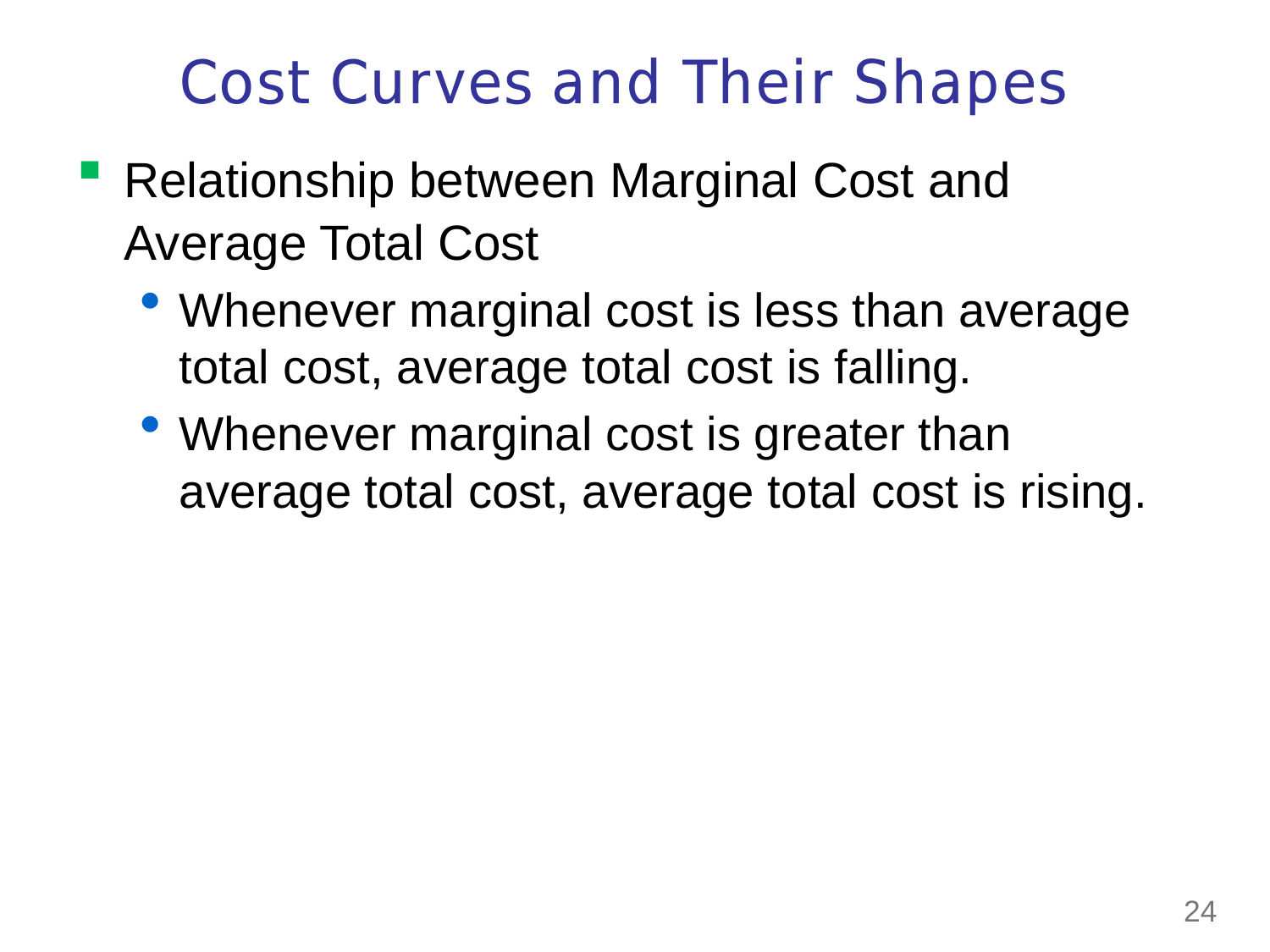

# Cost Curves and Their Shapes
Relationship between Marginal Cost and Average Total Cost
Whenever marginal cost is less than average total cost, average total cost is falling.
Whenever marginal cost is greater than average total cost, average total cost is rising.